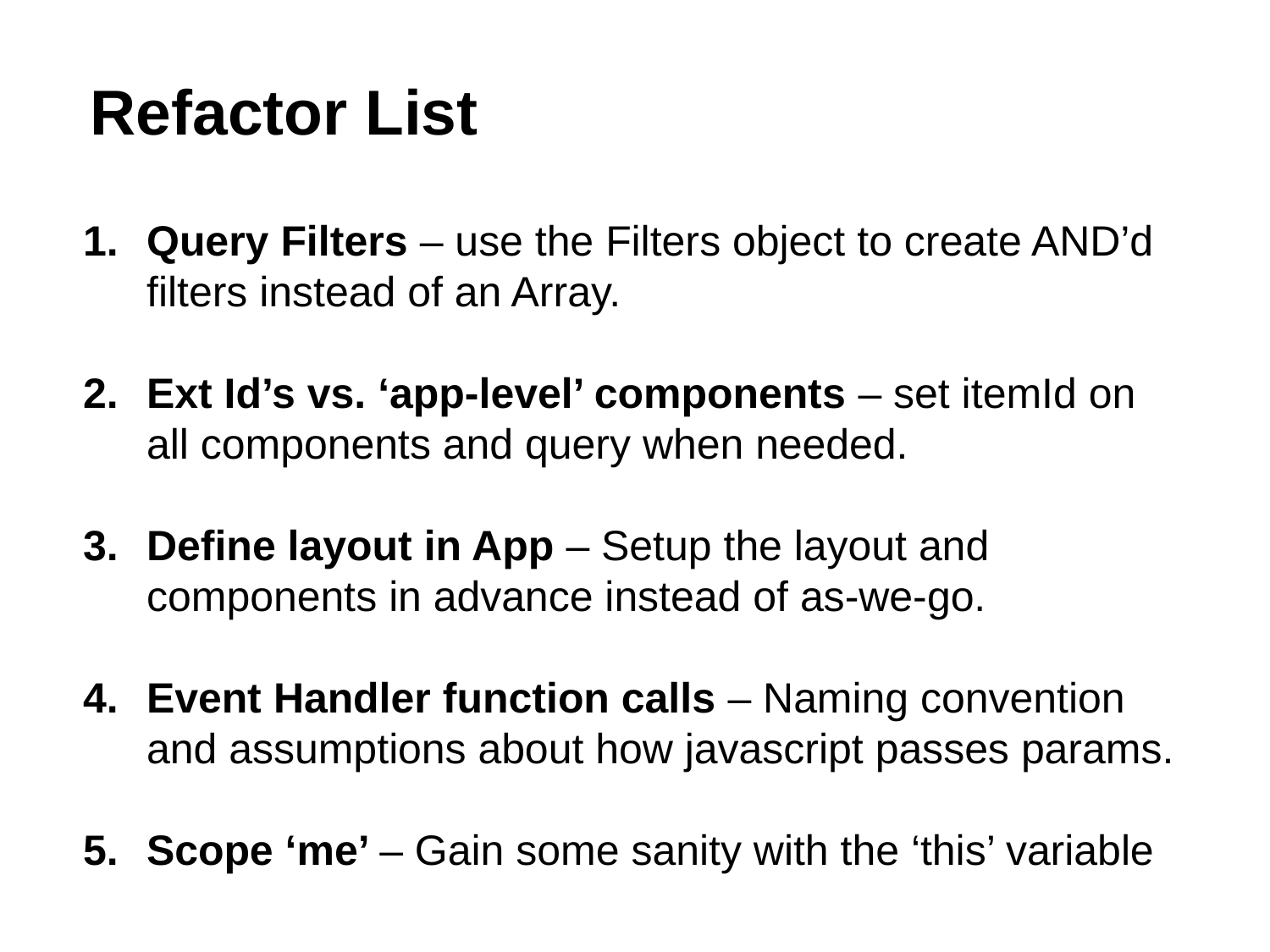

Refactor List
Query Filters – use the Filters object to create AND’d filters instead of an Array.

Ext Id’s vs. ‘app-level’ components – set itemId on all components and query when needed.

Define layout in App – Setup the layout and components in advance instead of as-we-go.

Event Handler function calls – Naming convention and assumptions about how javascript passes params.

Scope ‘me’ – Gain some sanity with the ‘this’ variable